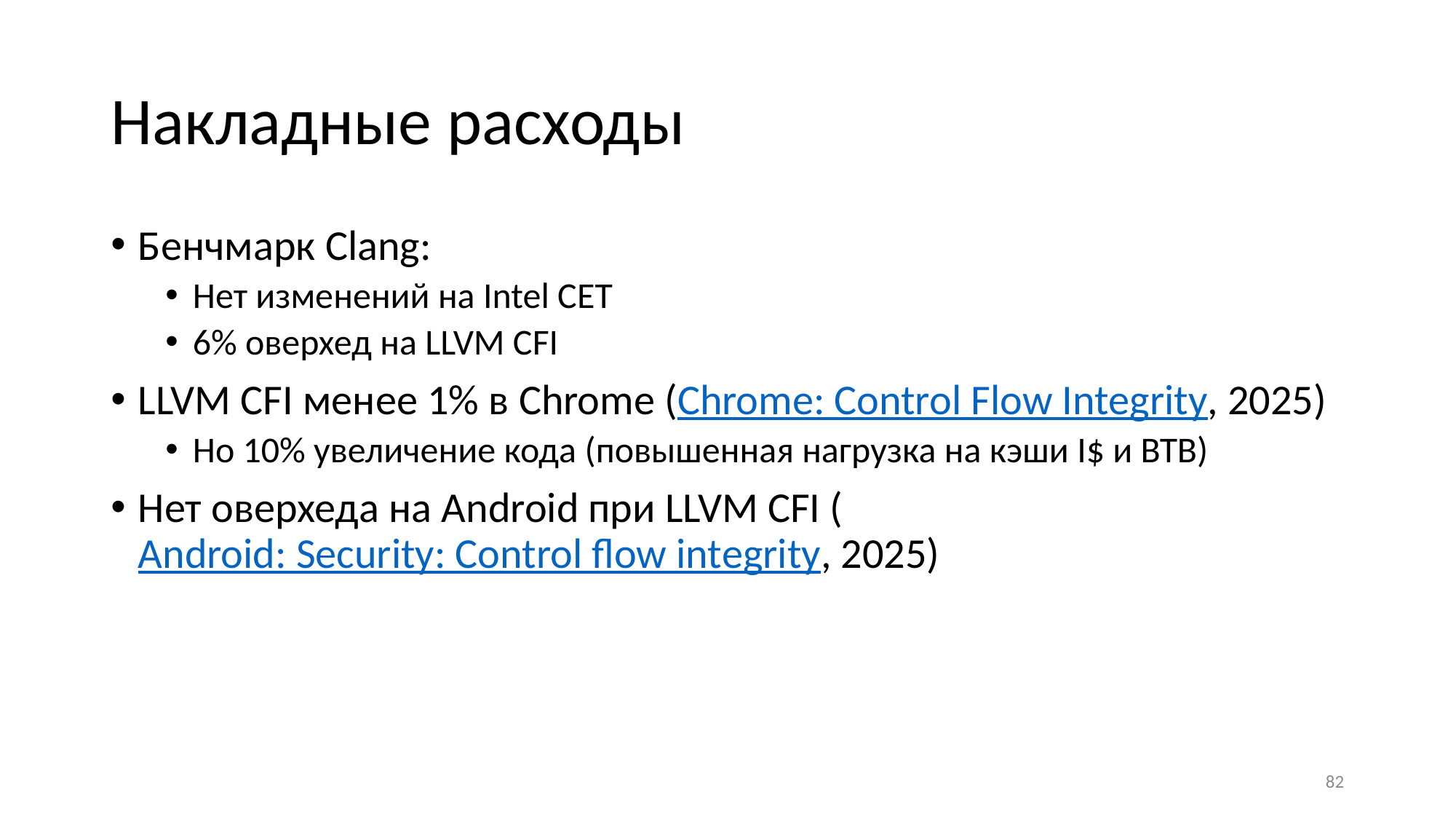

# Накладные расходы
Бенчмарк Clang:
Нет изменений на Intel CET
6% оверхед на LLVM CFI
LLVM CFI менее 1% в Chrome (Chrome: Control Flow Integrity, 2025)
Но 10% увеличение кода (повышенная нагрузка на кэши I$ и BTB)
Нет оверхеда на Android при LLVM CFI (Android: Security: Control flow integrity, 2025)
82